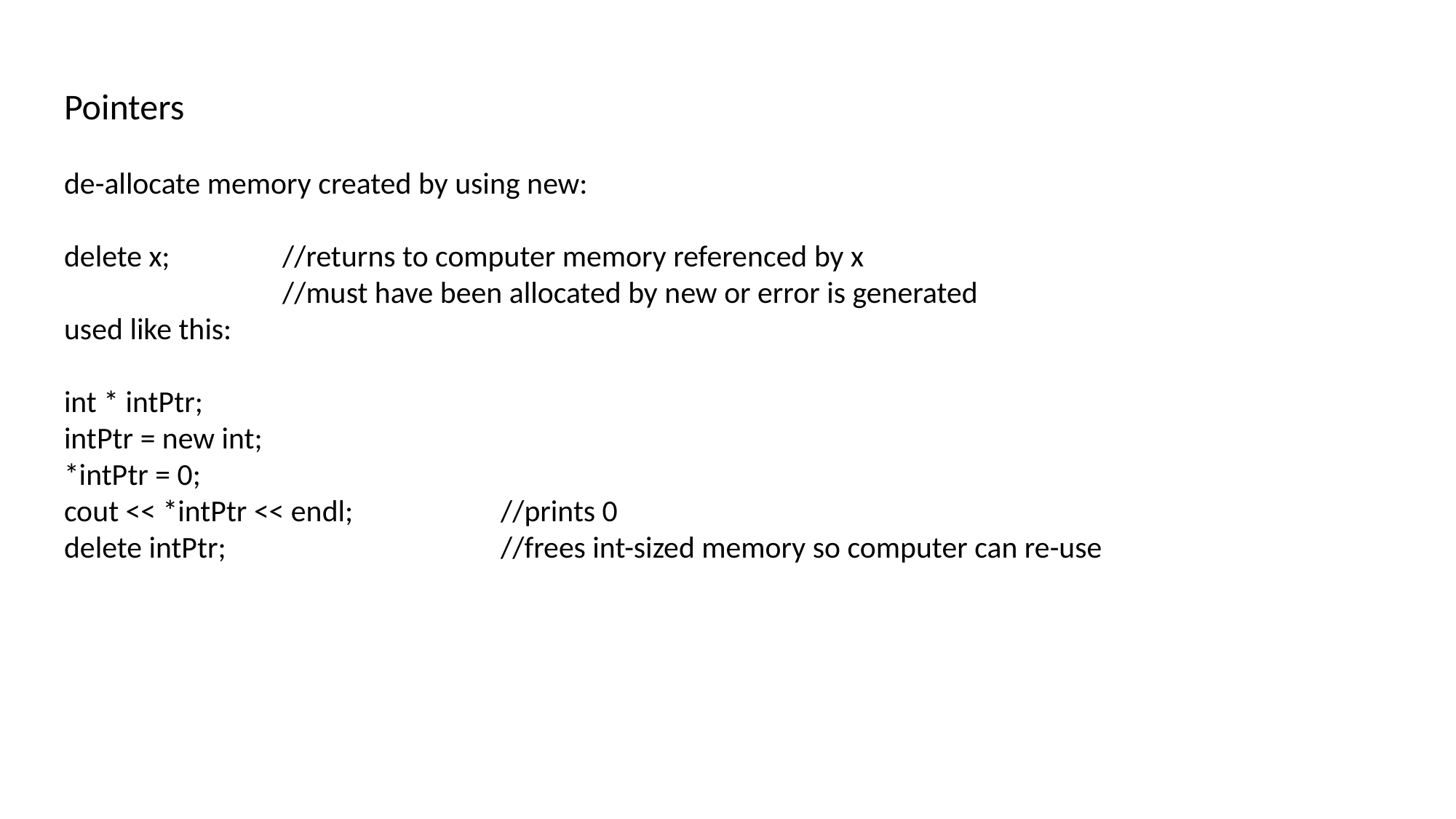

Pointers
de-allocate memory created by using new:
delete x;		//returns to computer memory referenced by x
		//must have been allocated by new or error is generated
used like this:
int * intPtr;
intPtr = new int;
*intPtr = 0;
cout << *intPtr << endl;		//prints 0
delete intPtr;			//frees int-sized memory so computer can re-use